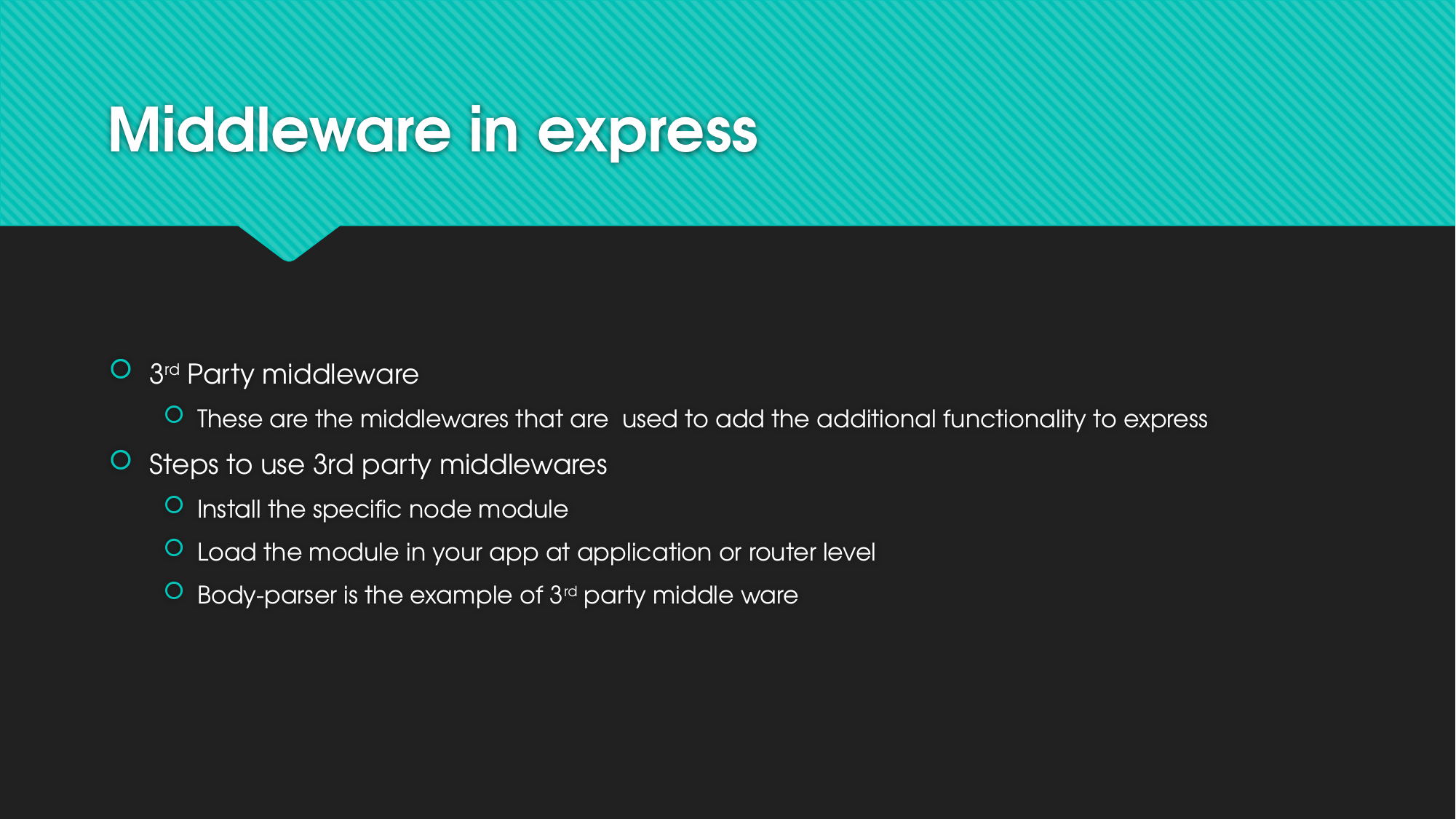

# Middleware in express
3rd Party middleware
These are the middlewares that are  used to add the additional functionality to express
Steps to use 3rd party middlewares
Install the specific node module
Load the module in your app at application or router level
Body-parser is the example of 3rd party middle ware